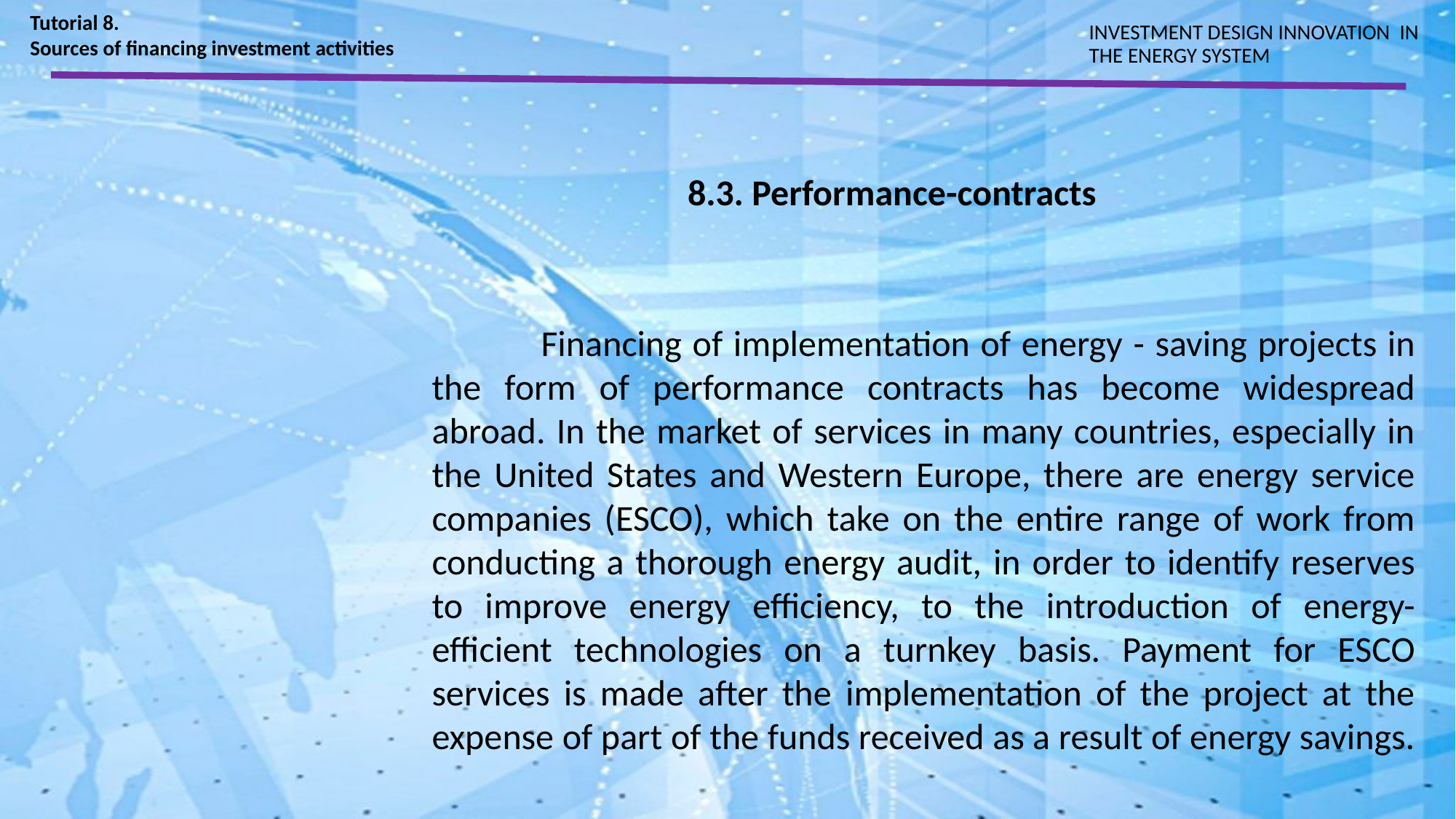

Tutorial 8.
Sources of financing investment activities
INVESTMENT DESIGN INNOVATION  IN
THE ENERGY SYSTEM
8.3. Performance-contracts
	Financing of implementation of energy - saving projects in the form of performance contracts has become widespread abroad. In the market of services in many countries, especially in the United States and Western Europe, there are energy service companies (ESCO), which take on the entire range of work from conducting a thorough energy audit, in order to identify reserves to improve energy efficiency, to the introduction of energy-efficient technologies on a turnkey basis. Payment for ESCO services is made after the implementation of the project at the expense of part of the funds received as a result of energy savings.